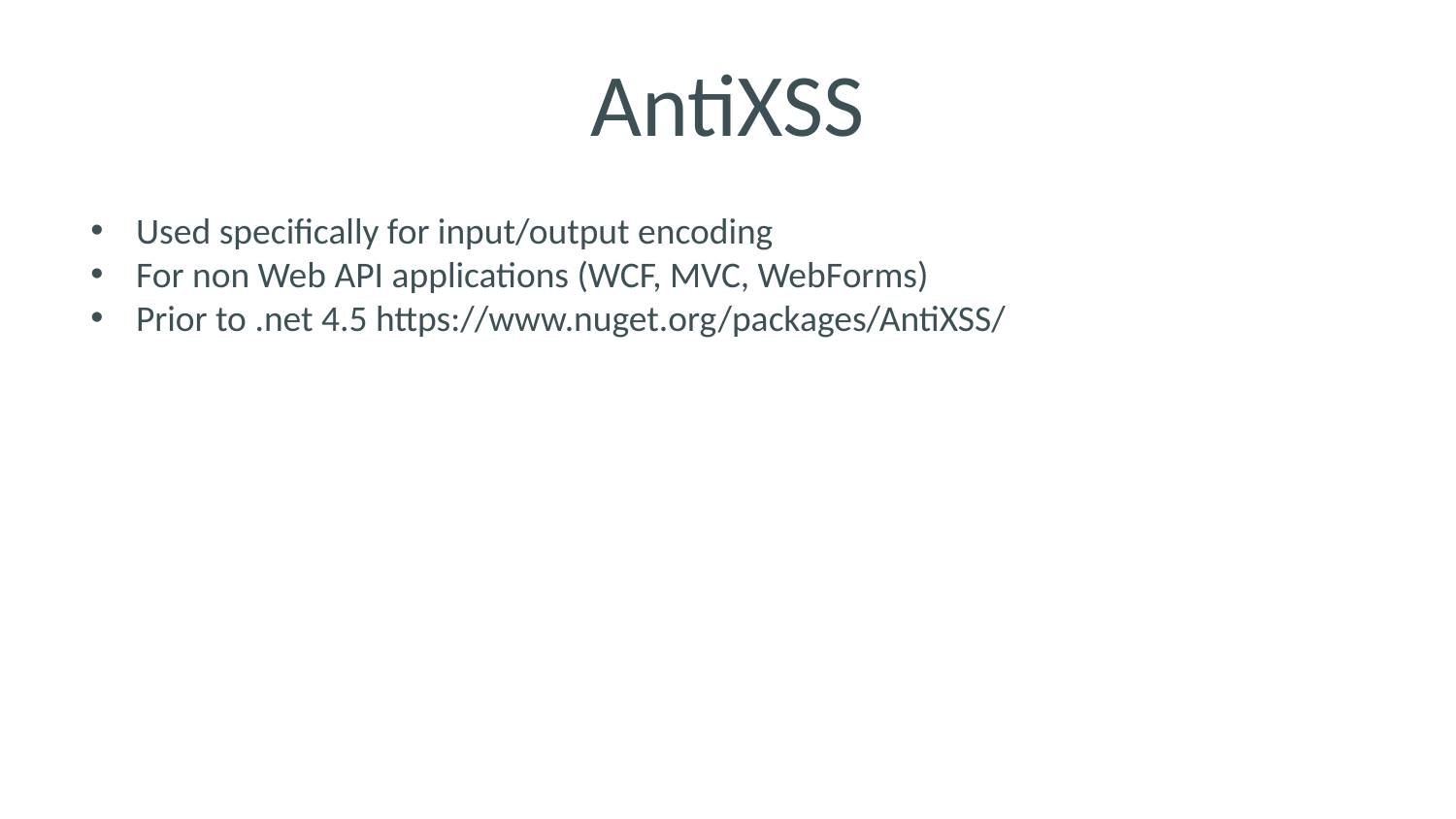

# AntiXSS
Used specifically for input/output encoding
For non Web API applications (WCF, MVC, WebForms)
Prior to .net 4.5 https://www.nuget.org/packages/AntiXSS/